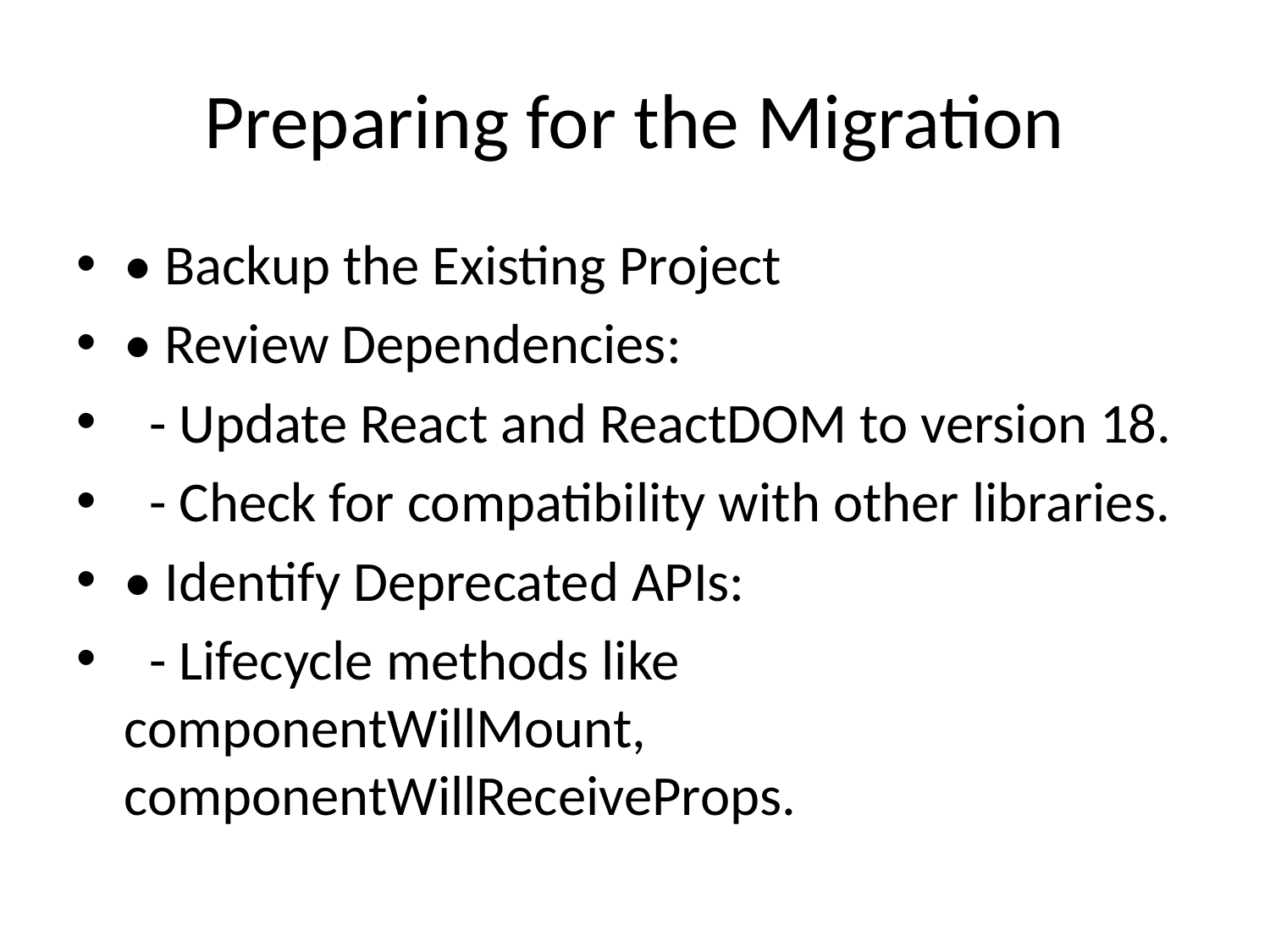

# Preparing for the Migration
• Backup the Existing Project
• Review Dependencies:
  - Update React and ReactDOM to version 18.
  - Check for compatibility with other libraries.
• Identify Deprecated APIs:
  - Lifecycle methods like componentWillMount, componentWillReceiveProps.